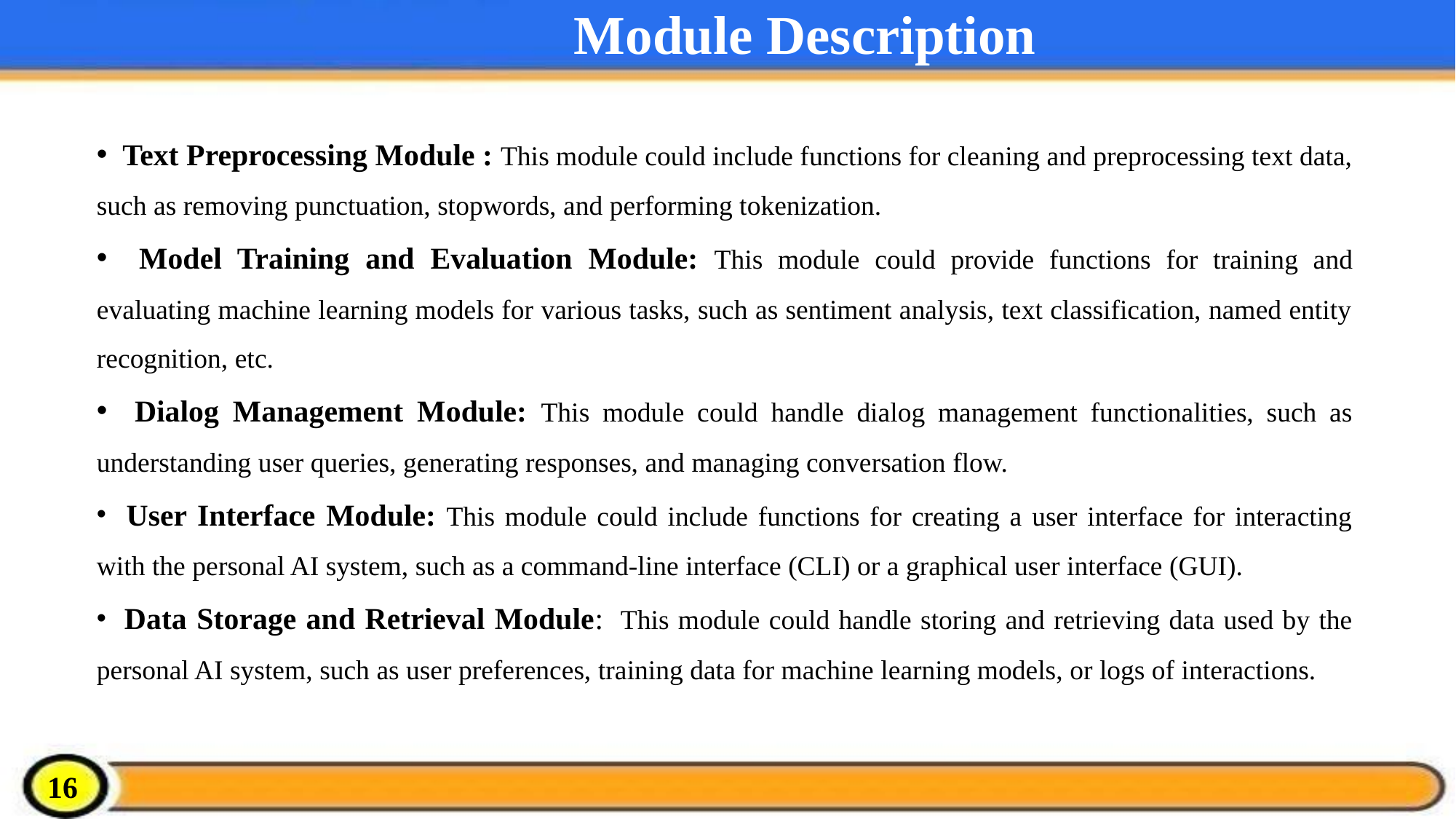

# Module Description
  Text Preprocessing Module : This module could include functions for cleaning and preprocessing text data, such as removing punctuation, stopwords, and performing tokenization.
  Model Training and Evaluation Module: This module could provide functions for training and evaluating machine learning models for various tasks, such as sentiment analysis, text classification, named entity recognition, etc.
  Dialog Management Module: This module could handle dialog management functionalities, such as understanding user queries, generating responses, and managing conversation flow.
  User Interface Module: This module could include functions for creating a user interface for interacting with the personal AI system, such as a command-line interface (CLI) or a graphical user interface (GUI).
  Data Storage and Retrieval Module:  This module could handle storing and retrieving data used by the personal AI system, such as user preferences, training data for machine learning models, or logs of interactions.

16